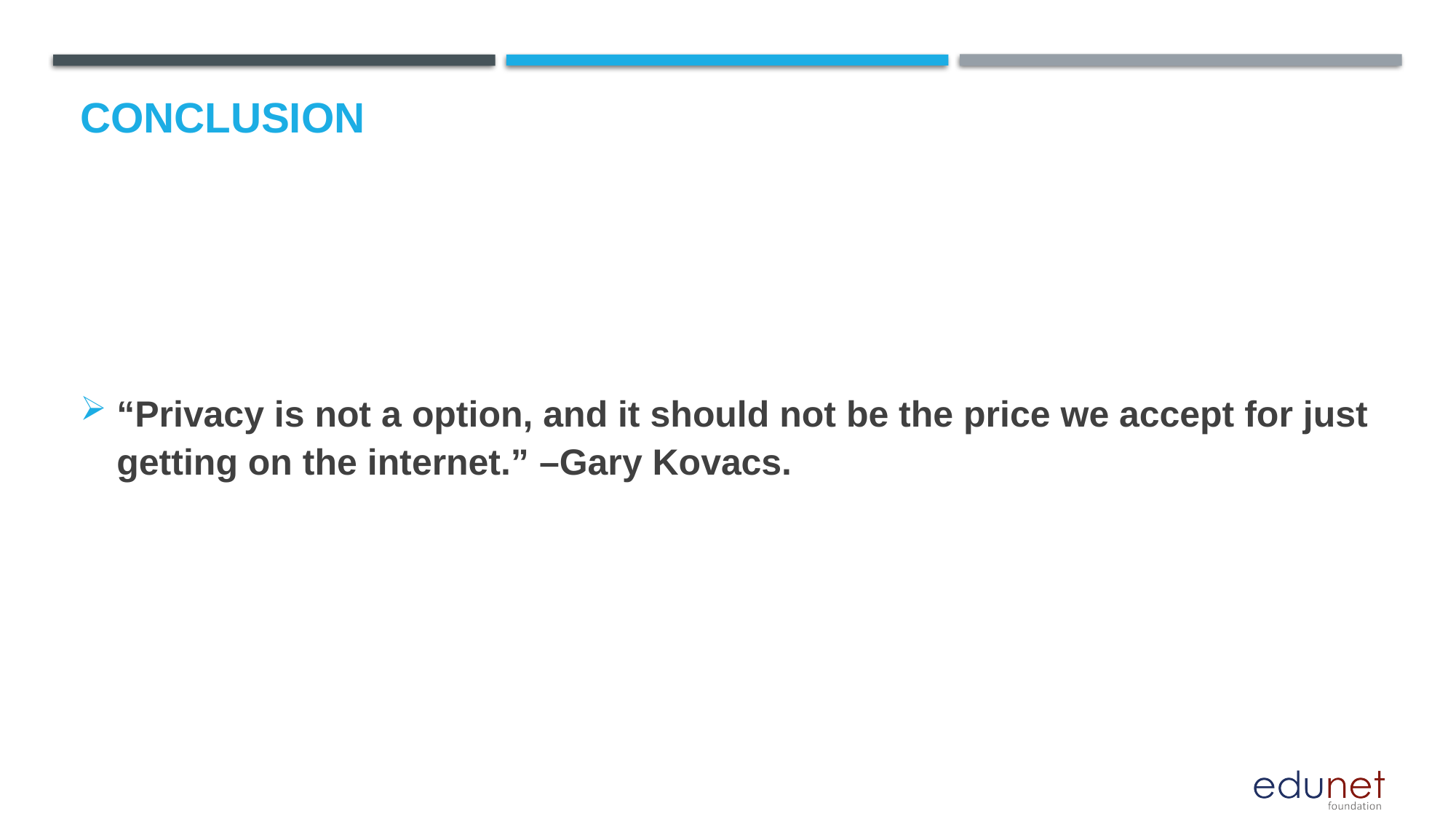

# Conclusion
“Privacy is not a option, and it should not be the price we accept for just getting on the internet.” –Gary Kovacs.